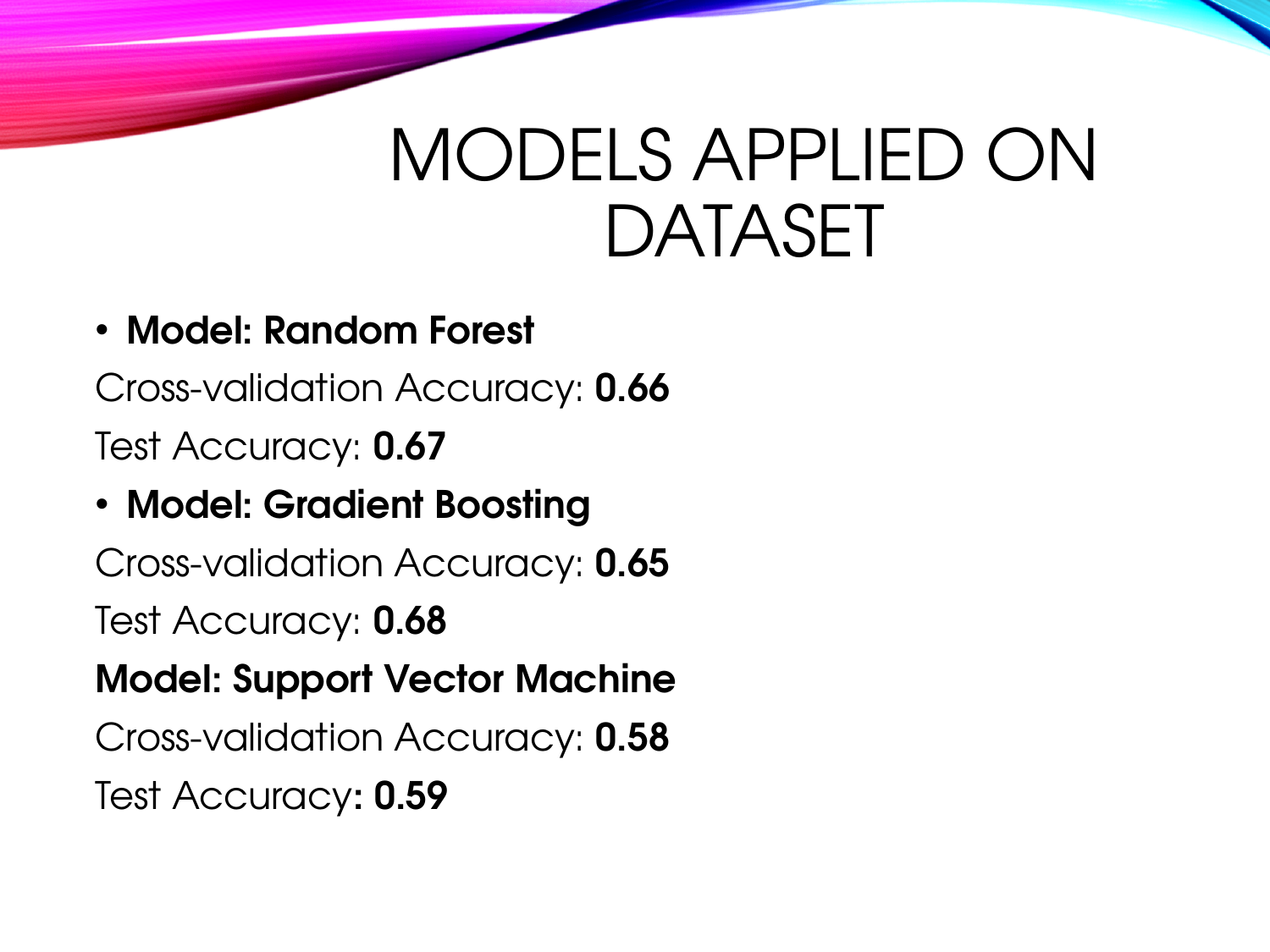

# Models applied on dataset
Model: Random Forest
Cross-validation Accuracy: 0.66
Test Accuracy: 0.67
Model: Gradient Boosting
Cross-validation Accuracy: 0.65
Test Accuracy: 0.68
Model: Support Vector Machine
Cross-validation Accuracy: 0.58
Test Accuracy: 0.59